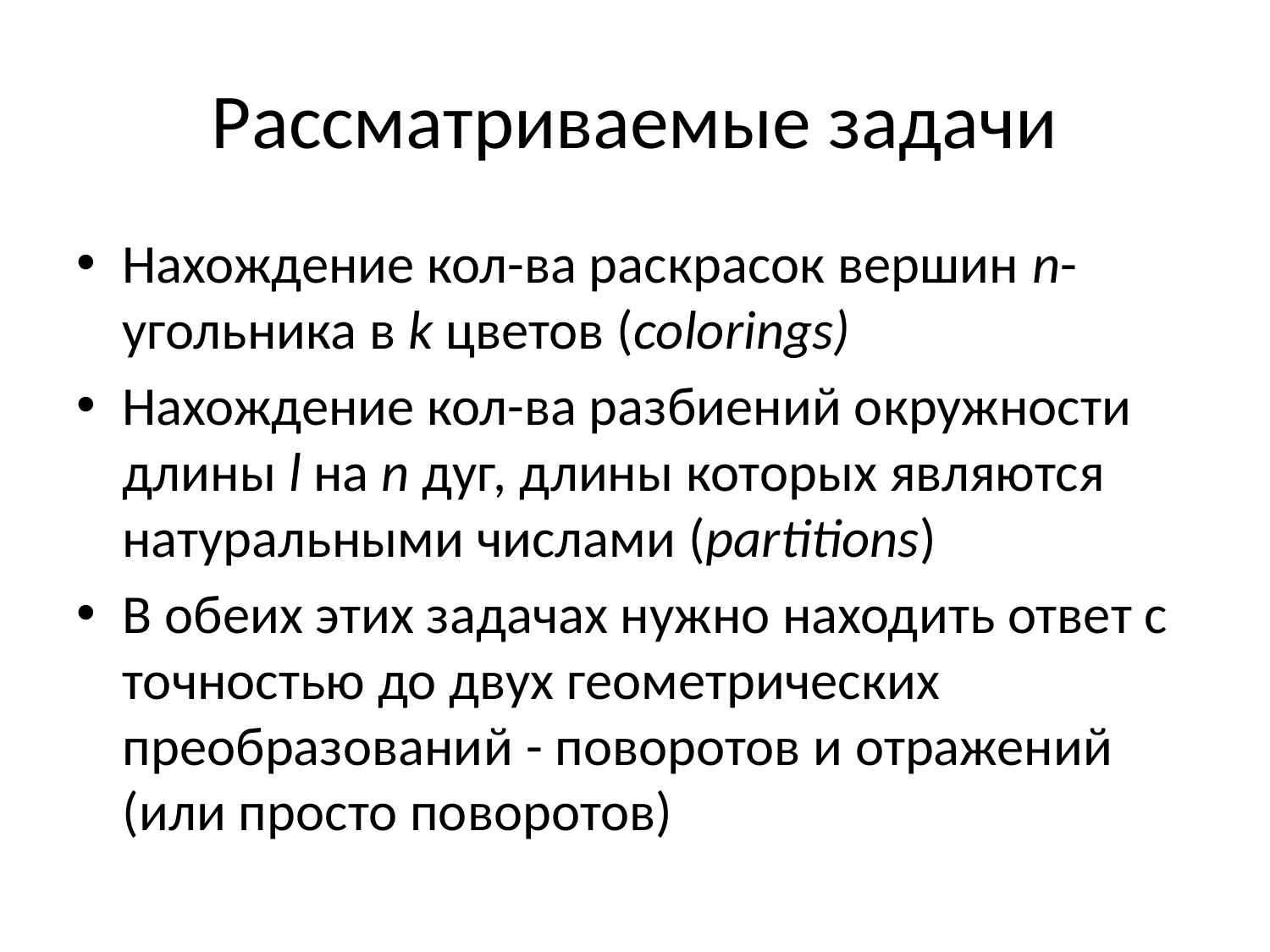

# Рассматриваемые задачи
Нахождение кол-ва раскрасок вершин n-угольника в k цветов (colorings)
Нахождение кол-ва разбиений окружности длины l на n дуг, длины которых являются натуральными числами (partitions)
В обеих этих задачах нужно находить ответ с точностью до двух геометрических преобразований - поворотов и отражений (или просто поворотов)